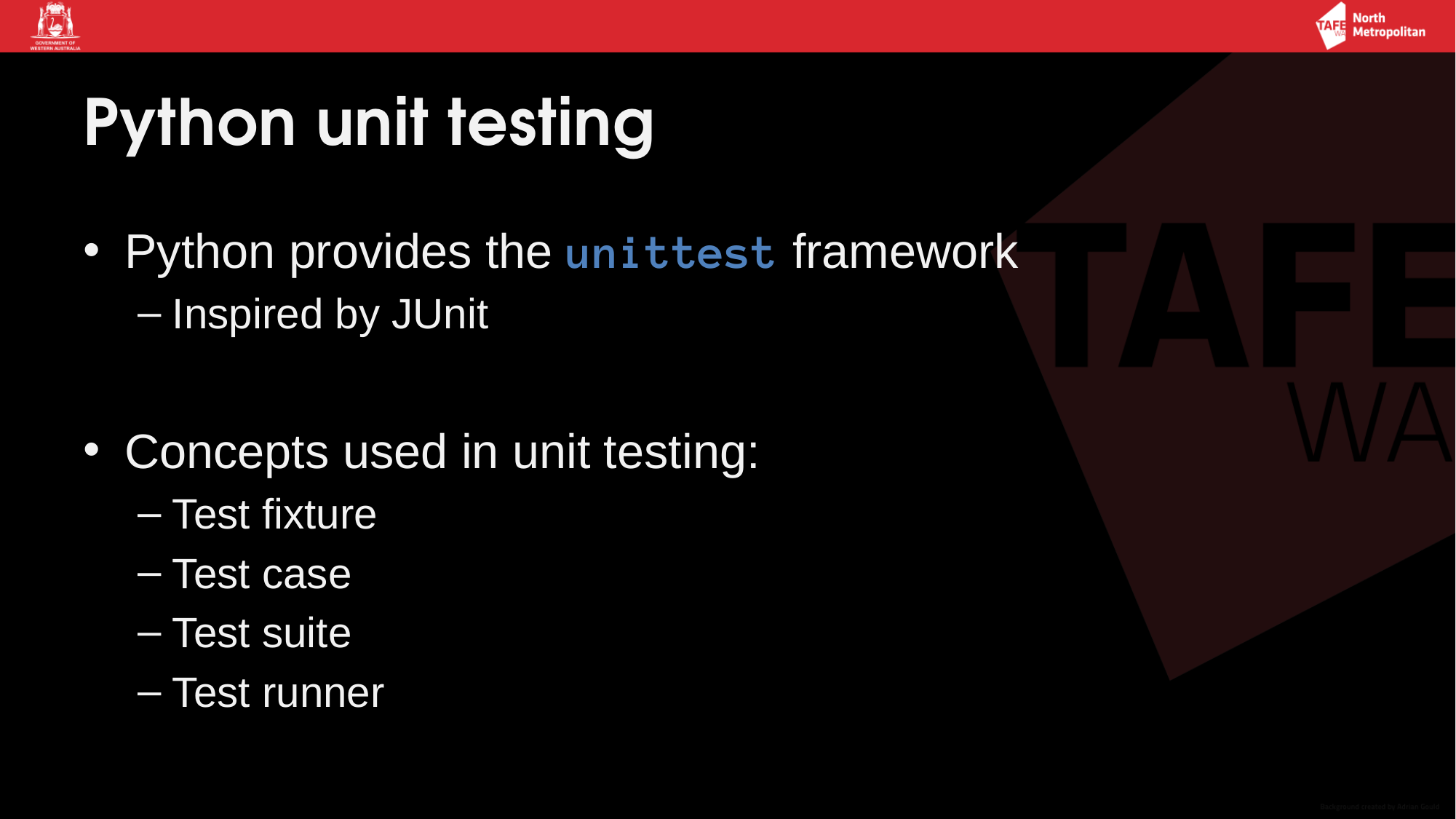

# Python unit testing
Python provides the unittest framework
Inspired by JUnit

Concepts used in unit testing:
Test fixture
Test case
Test suite
Test runner